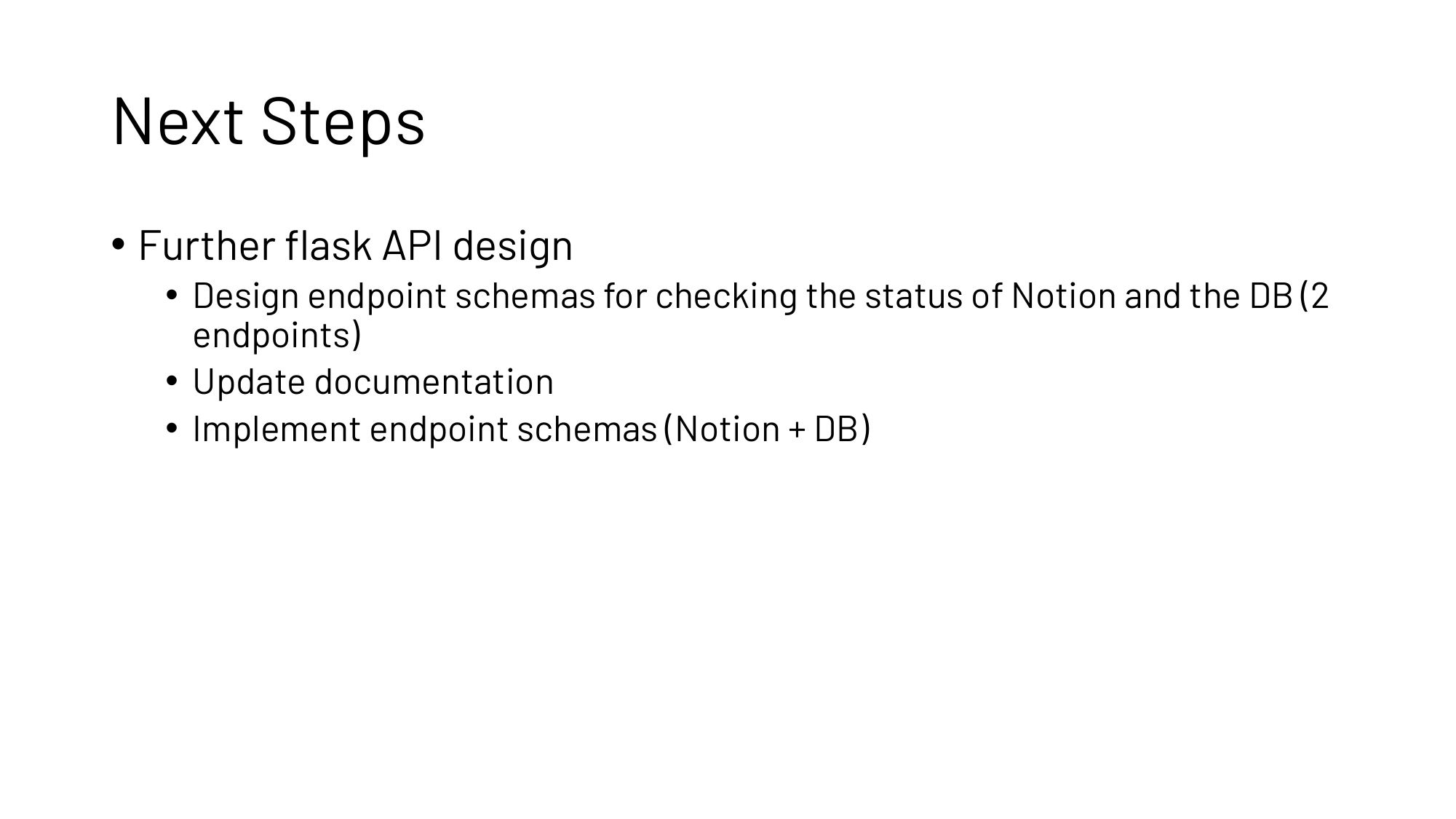

# Next Steps
Further flask API design
Design endpoint schemas for checking the status of Notion and the DB (2 endpoints)
Update documentation
Implement endpoint schemas (Notion + DB)